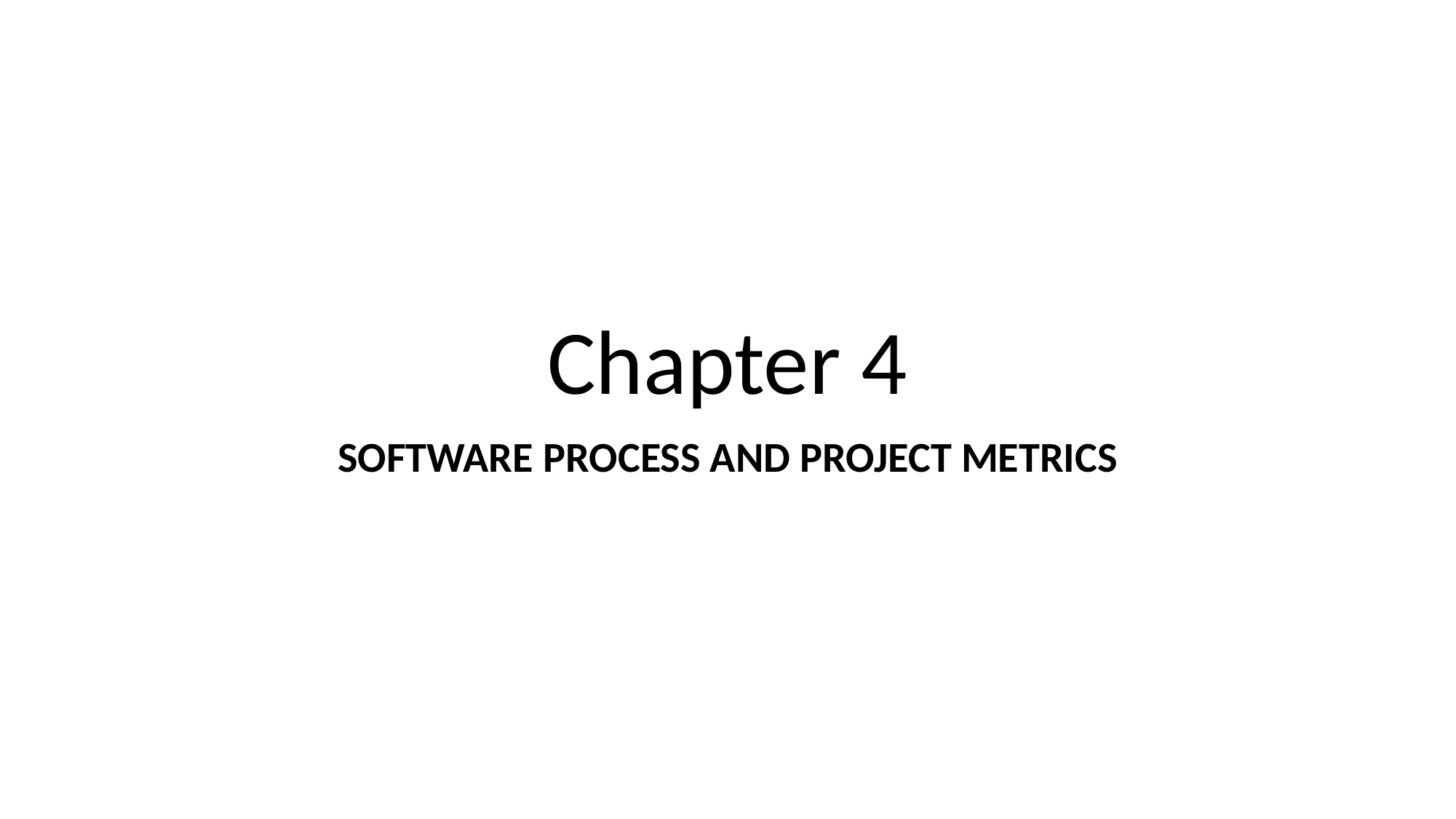

# Chapter 4
SOFTWARE PROCESS AND PROJECT METRICS